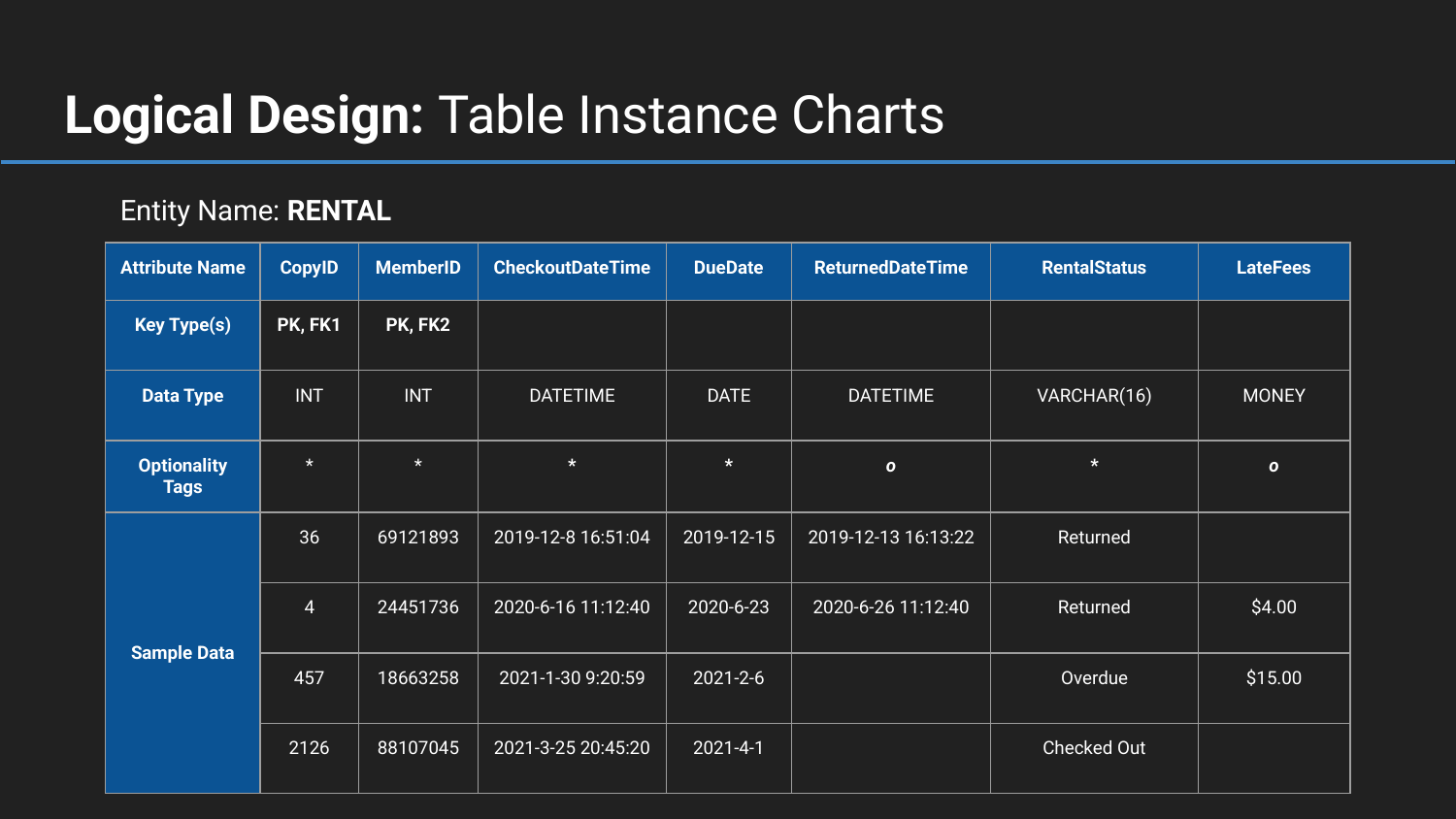

# Logical Design: Table Instance Charts
Entity Name: RENTAL
| Attribute Name | CopyID | MemberID | CheckoutDateTime | DueDate | ReturnedDateTime | RentalStatus | LateFees |
| --- | --- | --- | --- | --- | --- | --- | --- |
| Key Type(s) | PK, FK1 | PK, FK2 |  |  |  |  |  |
| Data Type | INT | INT | DATETIME | DATE | DATETIME | VARCHAR(16) | MONEY |
| Optionality Tags | \* | \* | \* | \* | o | \* | o |
| Sample Data | 36 | 69121893 | 2019-12-8 16:51:04 | 2019-12-15 | 2019-12-13 16:13:22 | Returned |  |
|  | 4 | 24451736 | 2020-6-16 11:12:40 | 2020-6-23 | 2020-6-26 11:12:40 | Returned | $4.00 |
|  | 457 | 18663258 | 2021-1-30 9:20:59 | 2021-2-6 |  | Overdue | $15.00 |
|  | 2126 | 88107045 | 2021-3-25 20:45:20 | 2021-4-1 |  | Checked Out |  |